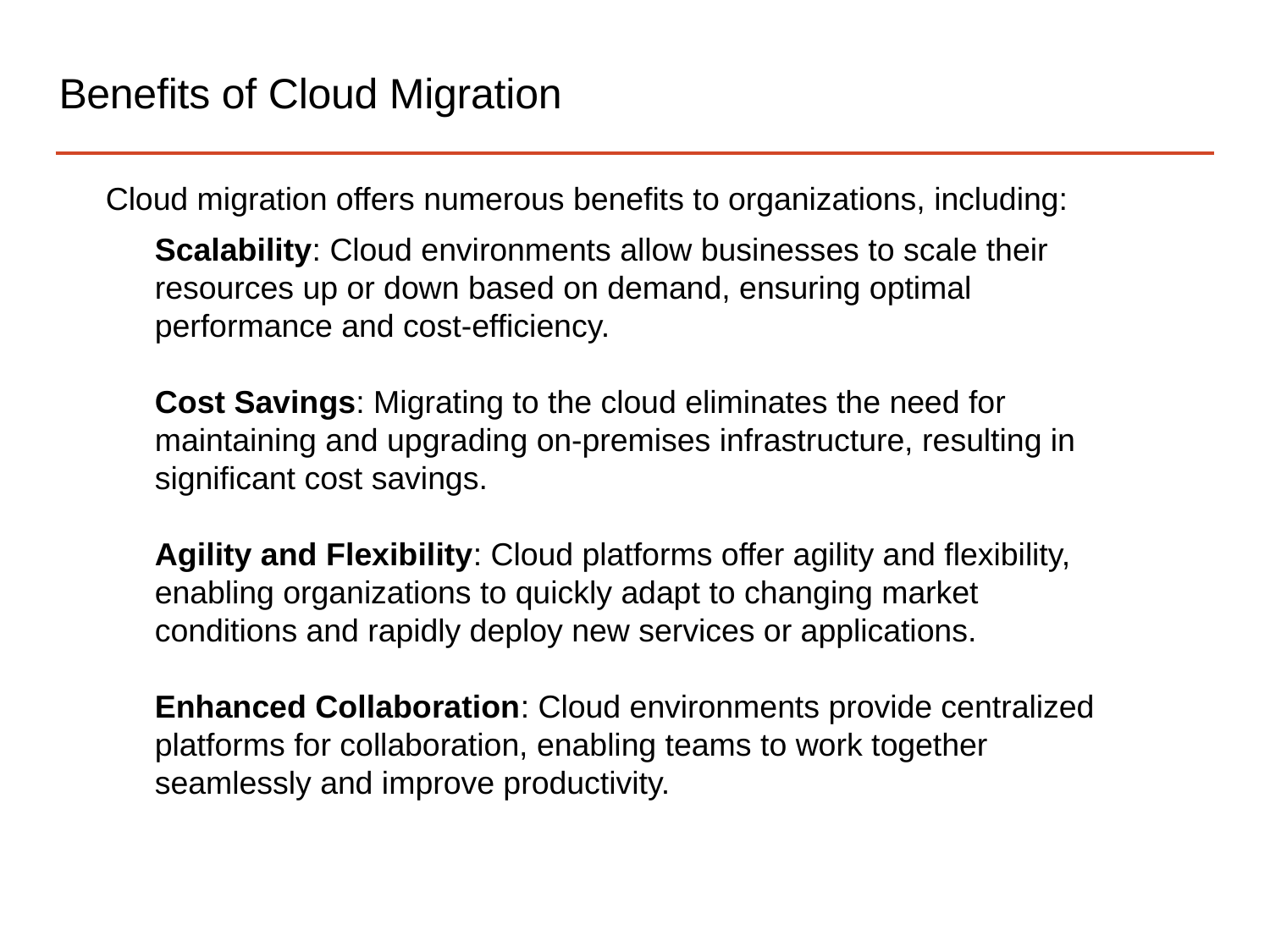

# Benefits of Cloud Migration
Cloud migration offers numerous benefits to organizations, including:
Scalability: Cloud environments allow businesses to scale their resources up or down based on demand, ensuring optimal performance and cost-efficiency.

Cost Savings: Migrating to the cloud eliminates the need for maintaining and upgrading on-premises infrastructure, resulting in significant cost savings.

Agility and Flexibility: Cloud platforms offer agility and flexibility, enabling organizations to quickly adapt to changing market conditions and rapidly deploy new services or applications.

Enhanced Collaboration: Cloud environments provide centralized platforms for collaboration, enabling teams to work together seamlessly and improve productivity.